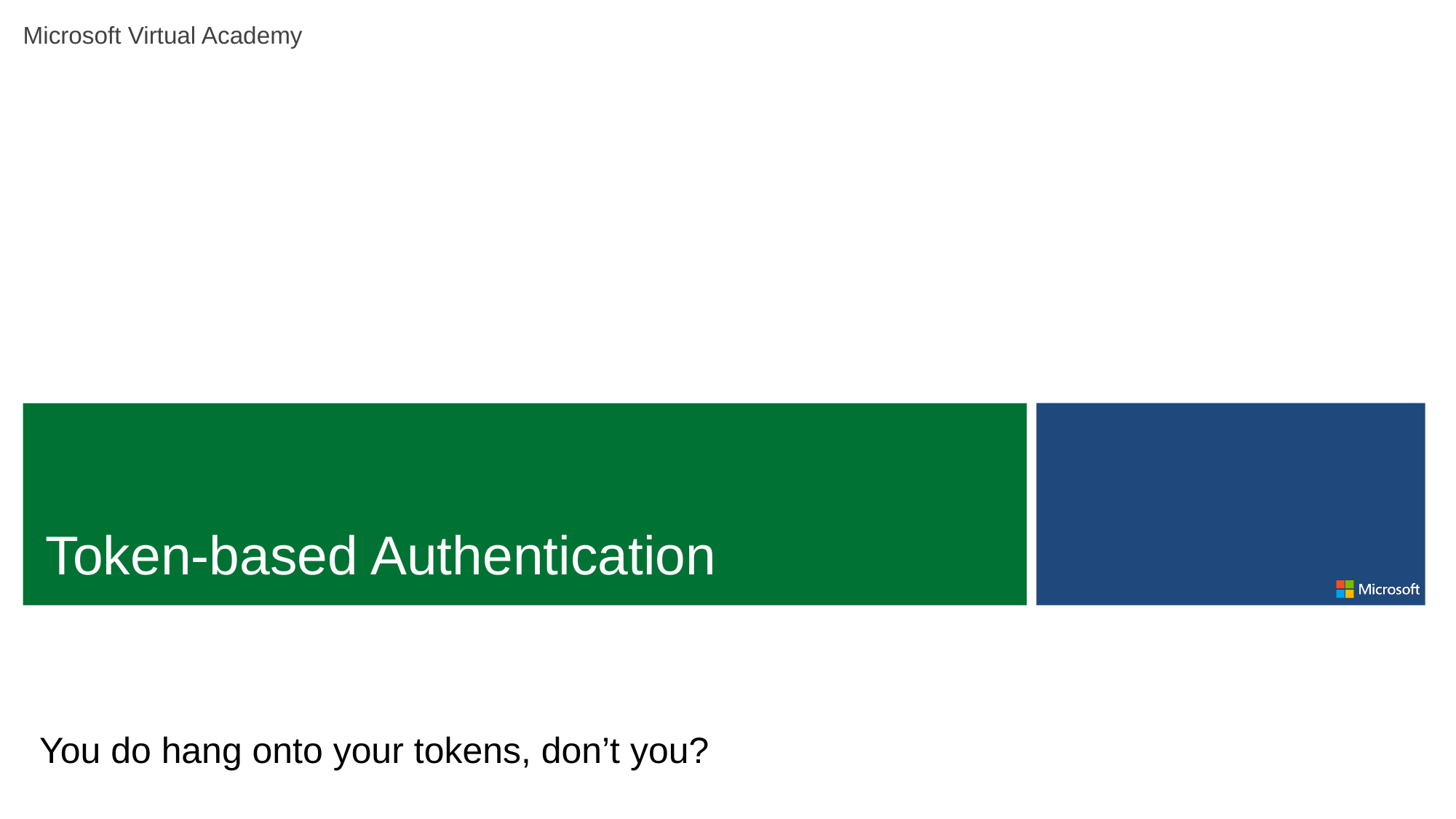

Token-based Authentication
You do hang onto your tokens, don’t you?